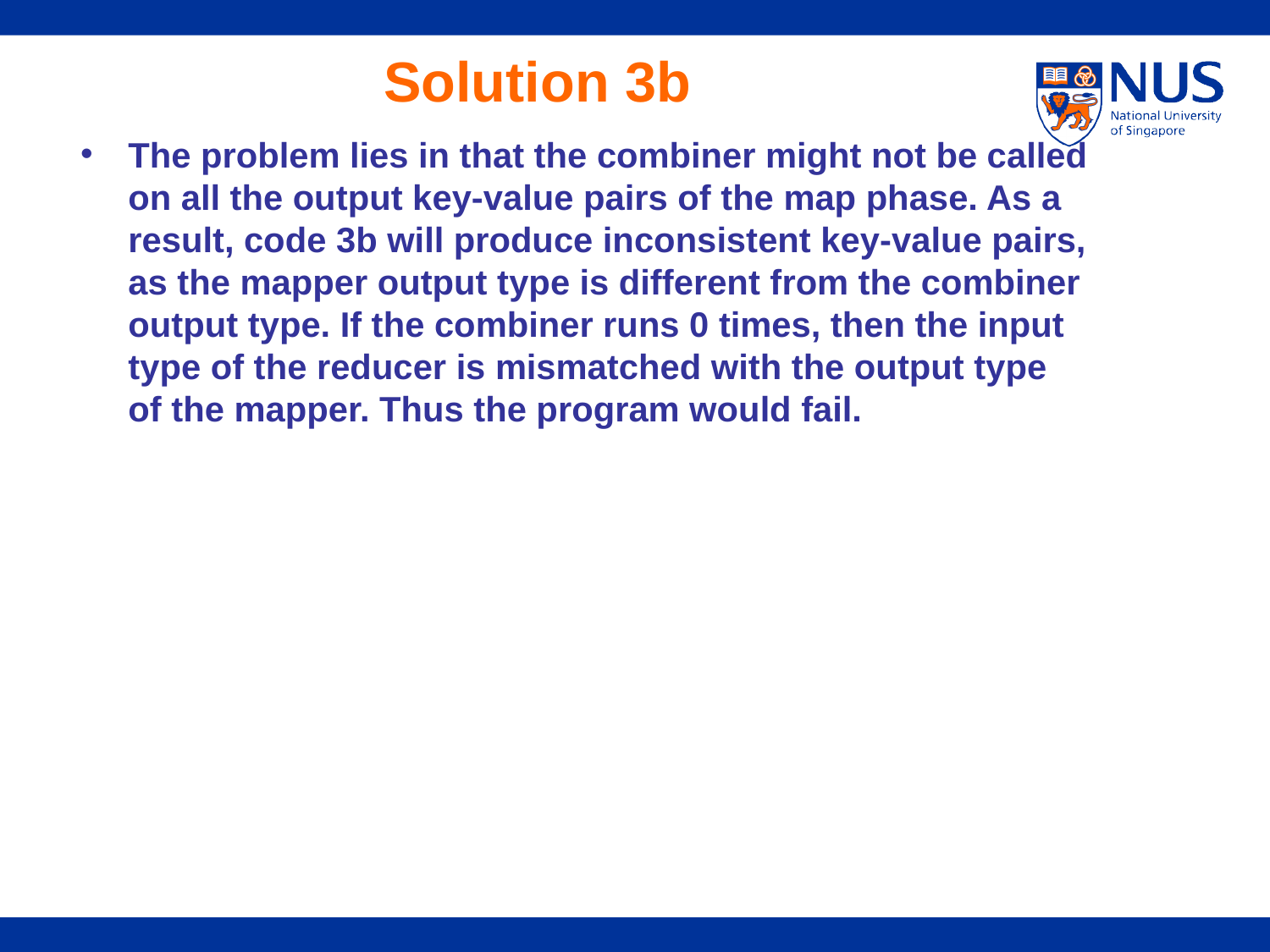

# Solution 3b
The problem lies in that the combiner might not be called on all the output key-value pairs of the map phase. As a result, code 3b will produce inconsistent key-value pairs, as the mapper output type is different from the combiner output type. If the combiner runs 0 times, then the input type of the reducer is mismatched with the output type of the mapper. Thus the program would fail.
17